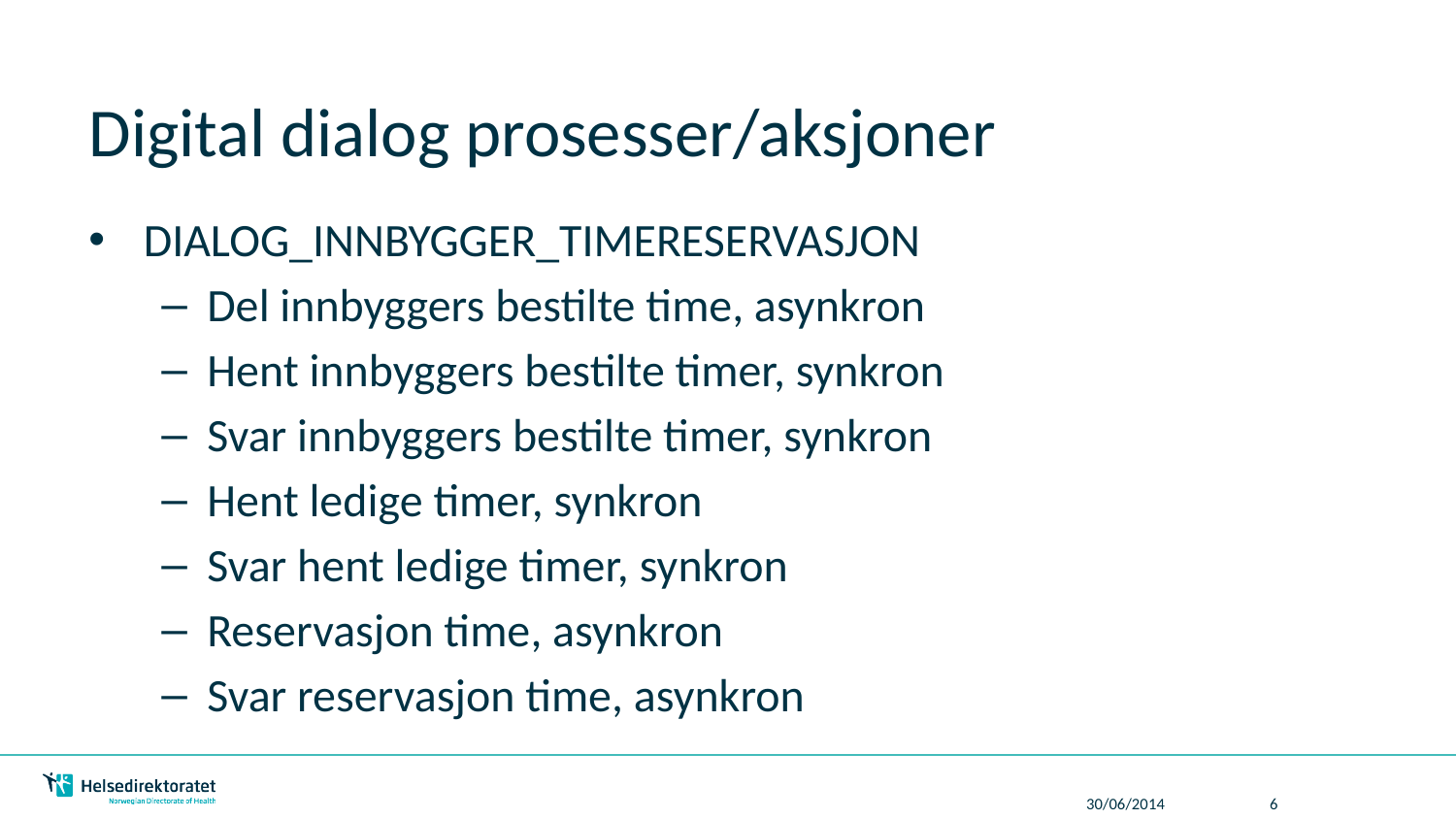

# Digital dialog prosesser/aksjoner
DIALOG_INNBYGGER_TIMERESERVASJON
Del innbyggers bestilte time, asynkron
Hent innbyggers bestilte timer, synkron
Svar innbyggers bestilte timer, synkron
Hent ledige timer, synkron
Svar hent ledige timer, synkron
Reservasjon time, asynkron
Svar reservasjon time, asynkron

30/06/2014
6